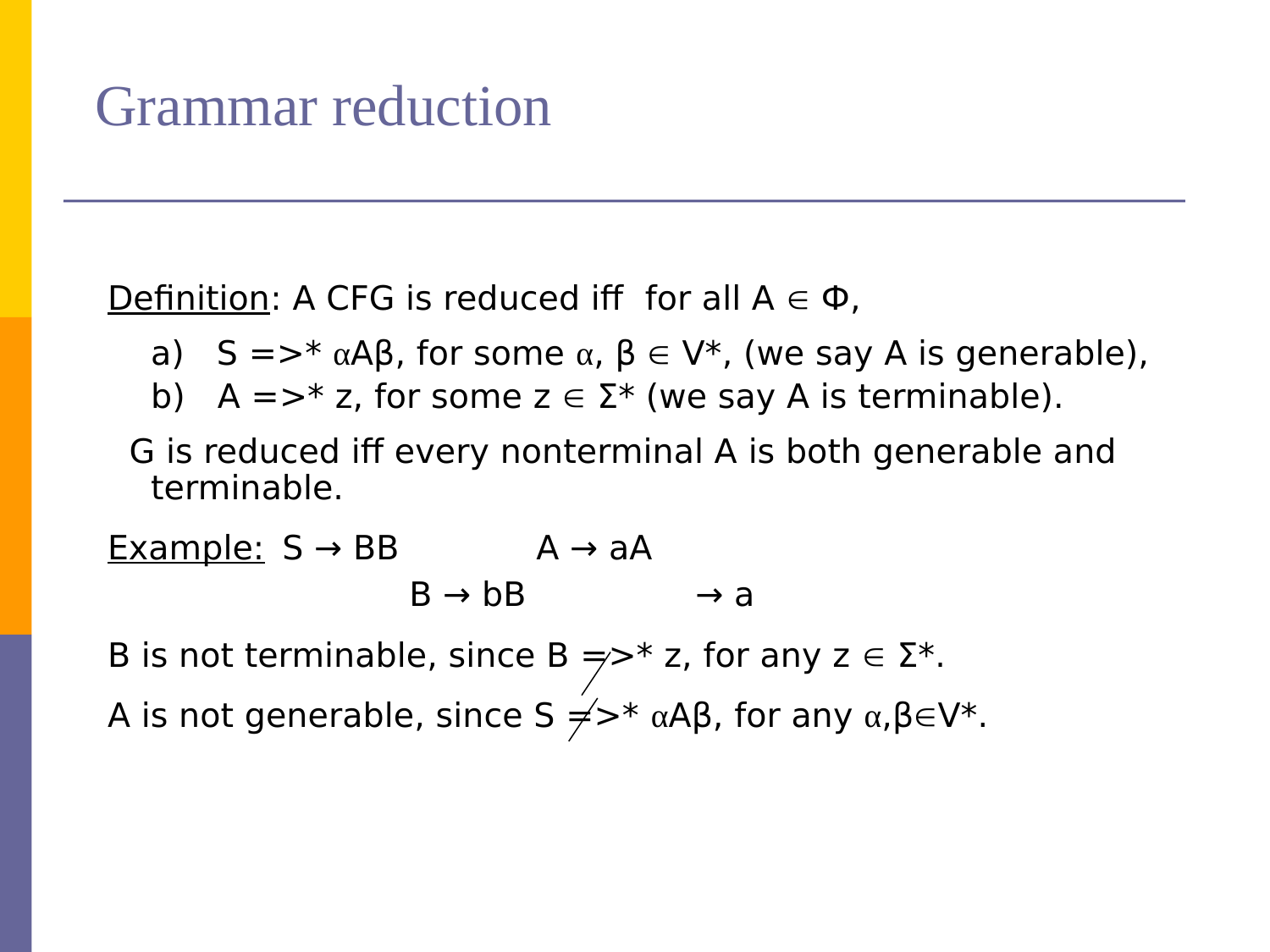

# Grammar reduction
Definition: A CFG is reduced iff  for all A ∈ Ф,

	a)   S =>* αAβ, for some α, β ∈ V*, (we say A is generable),
	b)   A =>* z, for some z ∈ Σ* (we say A is terminable).

  G is reduced iff every nonterminal A is both generable and terminable.

Example:	S → BB		A → aA
			B → bB	    	   → a

B is not terminable, since B =>* z, for any z ∈ Σ*.

A is not generable, since S =>* αAβ, for any α,β∈V*.